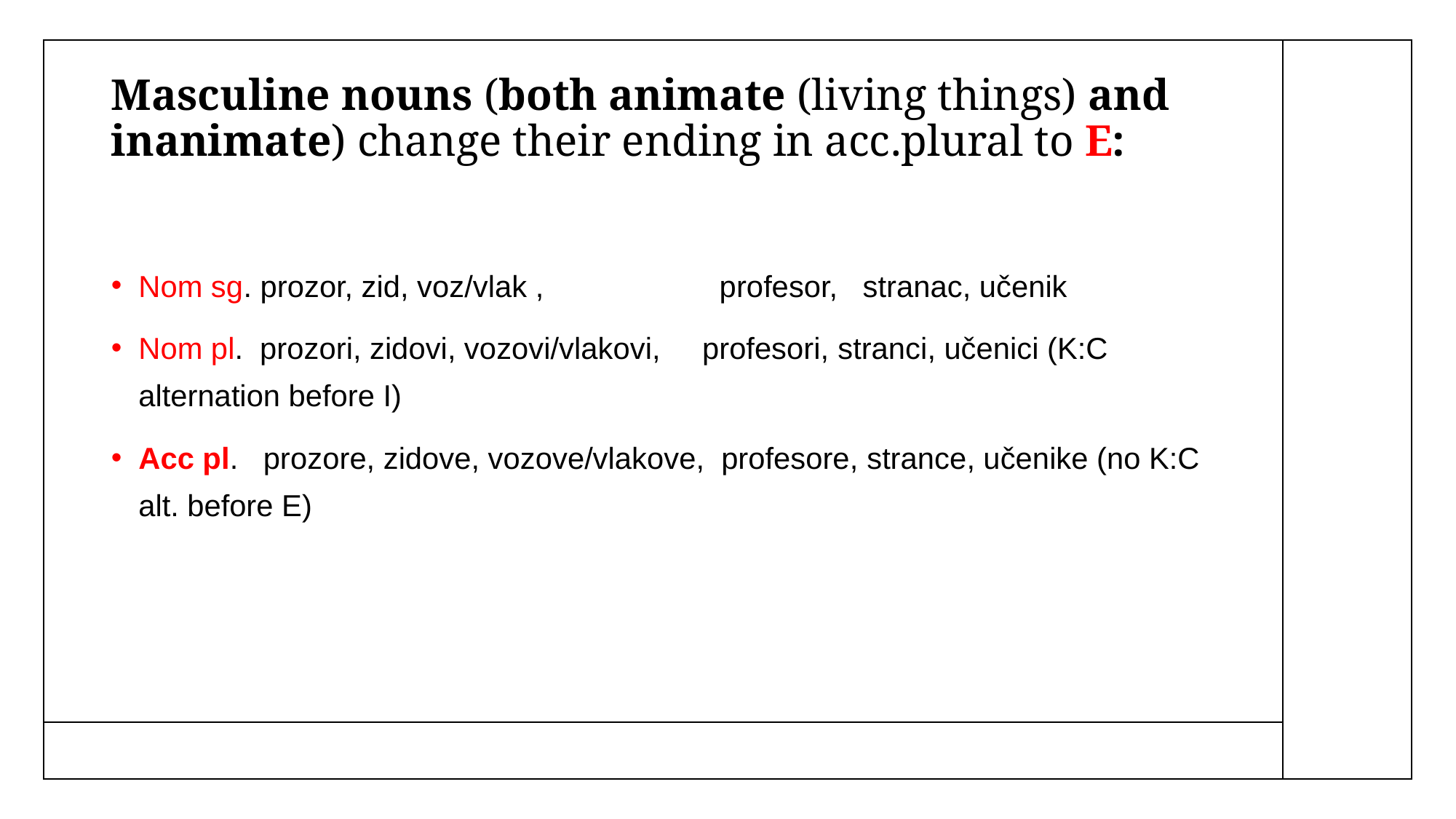

# Masculine nouns (both animate (living things) and inanimate) change their ending in acc.plural to E:
Nom sg. prozor, zid, voz/vlak ,                     profesor,   stranac, učenik
Nom pl.  prozori, zidovi, vozovi/vlakovi,     profesori, stranci, učenici (K:C alternation before I)
Acc pl.   prozore, zidove, vozove/vlakove,  profesore, strance, učenike (no K:C alt. before E)